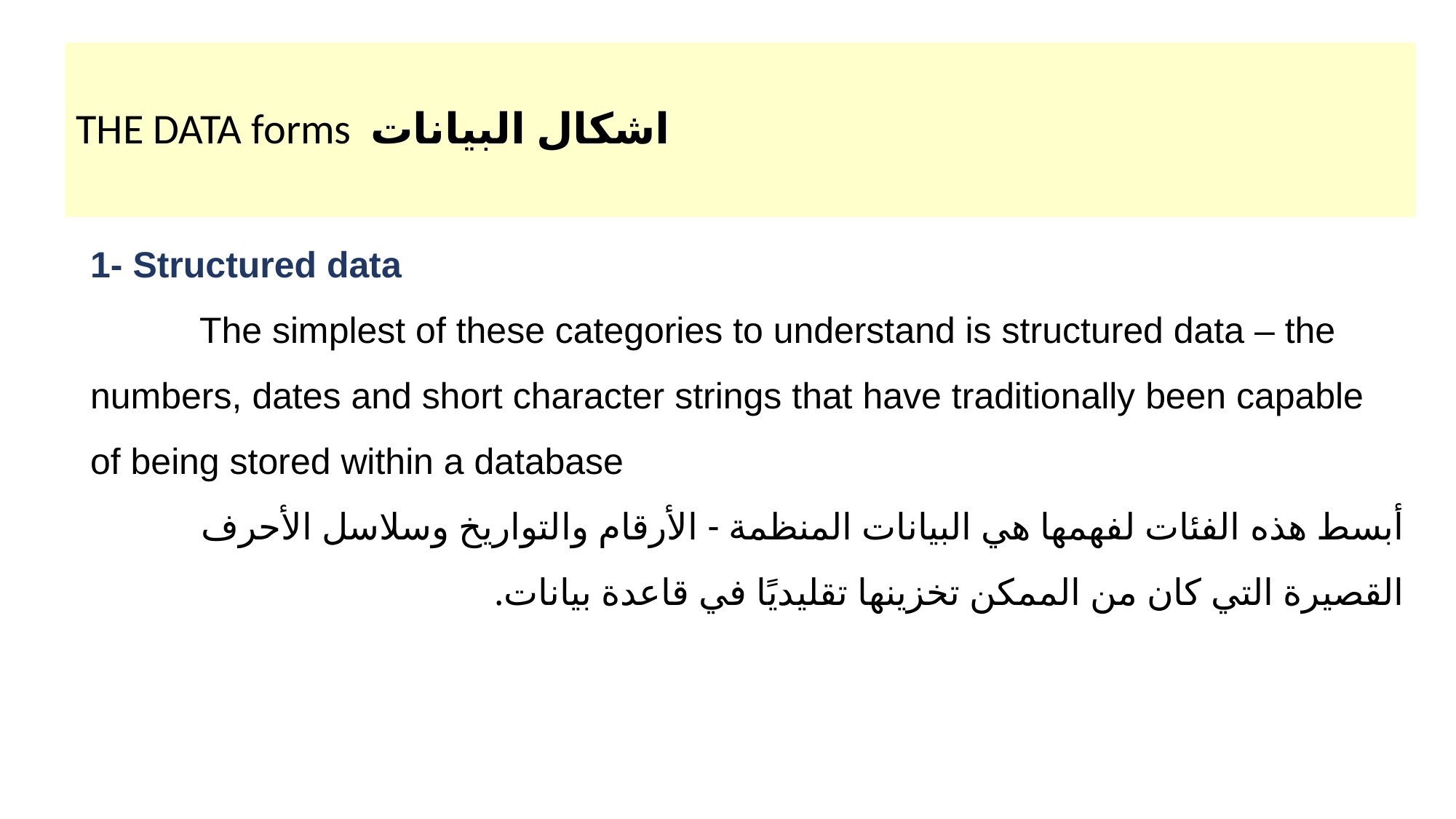

# THE DATA forms  اشكال البيانات
1- Structured data
	The simplest of these categories to understand is structured data – the numbers, dates and short character strings that have traditionally been capable of being stored within a database
أبسط هذه الفئات لفهمها هي البيانات المنظمة - الأرقام والتواريخ وسلاسل الأحرف القصيرة التي كان من الممكن تخزينها تقليديًا في قاعدة بيانات.